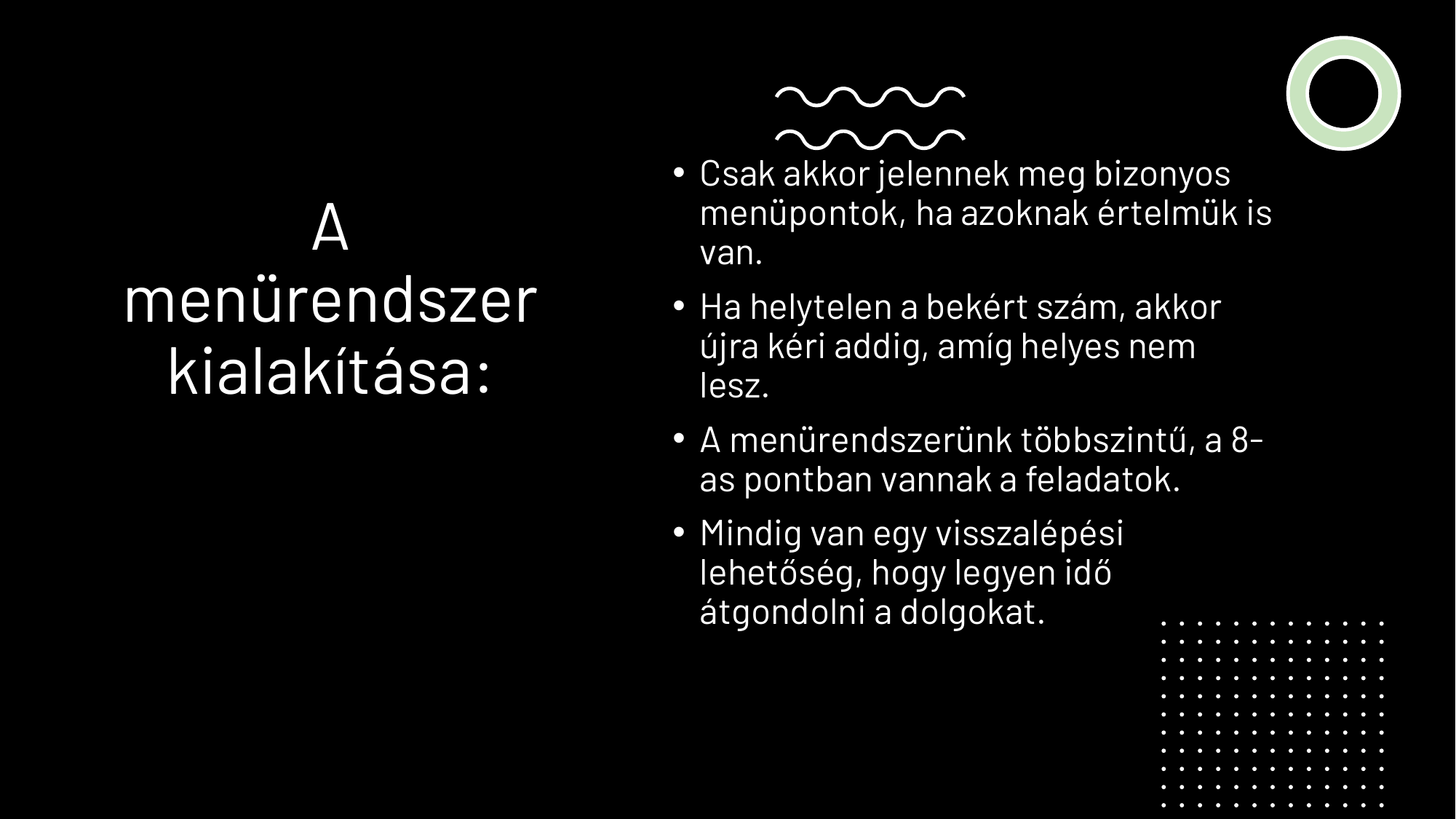

# A menürendszer kialakítása:

Csak akkor jelennek meg bizonyos menüpontok, ha azoknak értelmük is van.
Ha helytelen a bekért szám, akkor újra kéri addig, amíg helyes nem lesz.
A menürendszerünk többszintű, a 8-as pontban vannak a feladatok.
Mindig van egy visszalépési lehetőség, hogy legyen idő átgondolni a dolgokat.